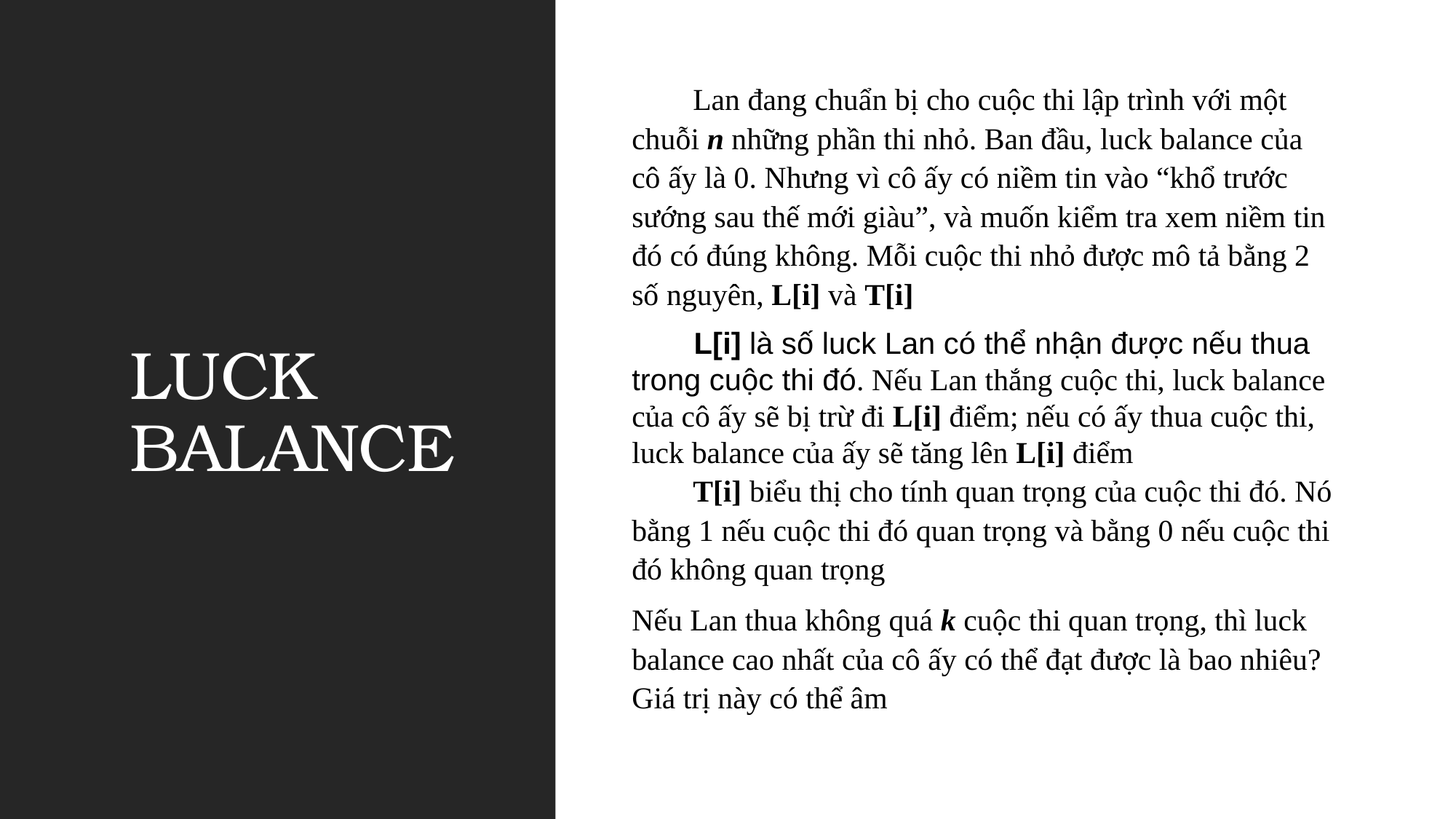

Lan đang chuẩn bị cho cuộc thi lập trình với một chuỗi n những phần thi nhỏ. Ban đầu, luck balance của cô ấy là 0. Nhưng vì cô ấy có niềm tin vào “khổ trước sướng sau thế mới giàu”, và muốn kiểm tra xem niềm tin đó có đúng không. Mỗi cuộc thi nhỏ được mô tả bằng 2 số nguyên, L[i] và T[i]
      L[i] là số luck Lan có thể nhận được nếu thua trong cuộc thi đó. Nếu Lan thắng cuộc thi, luck balance của cô ấy sẽ bị trừ đi L[i] điểm; nếu có ấy thua cuộc thi, luck balance của ấy sẽ tăng lên L[i] điểm
        T[i] biểu thị cho tính quan trọng của cuộc thi đó. Nó bằng 1 nếu cuộc thi đó quan trọng và bằng 0 nếu cuộc thi đó không quan trọng
Nếu Lan thua không quá k cuộc thi quan trọng, thì luck balance cao nhất của cô ấy có thể đạt được là bao nhiêu? Giá trị này có thể âm
LUCK BALANCE

DÃY CON LỚN NHẤT
PLATFORM